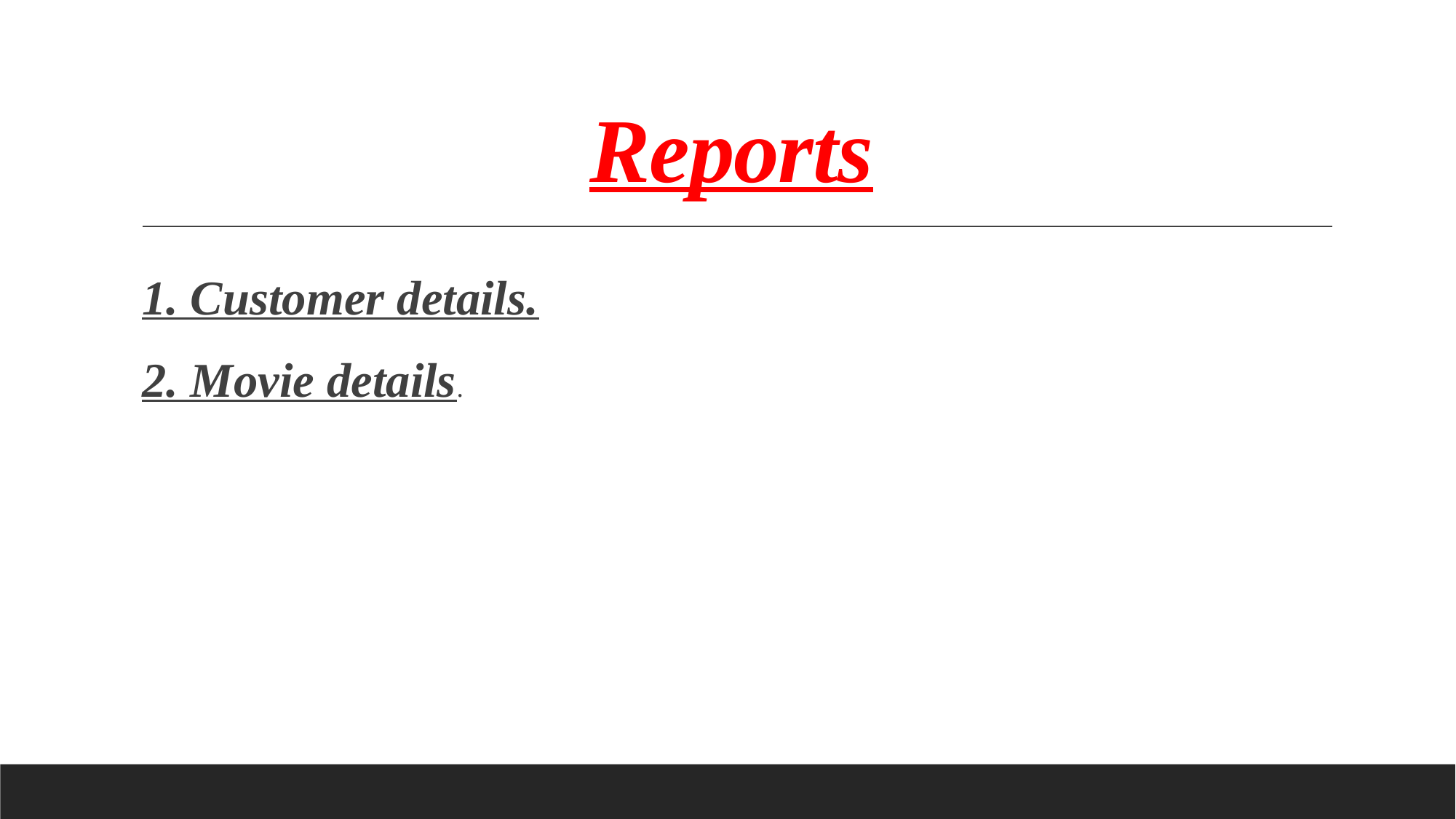

# Reports
1. Customer details.
2. Movie details.